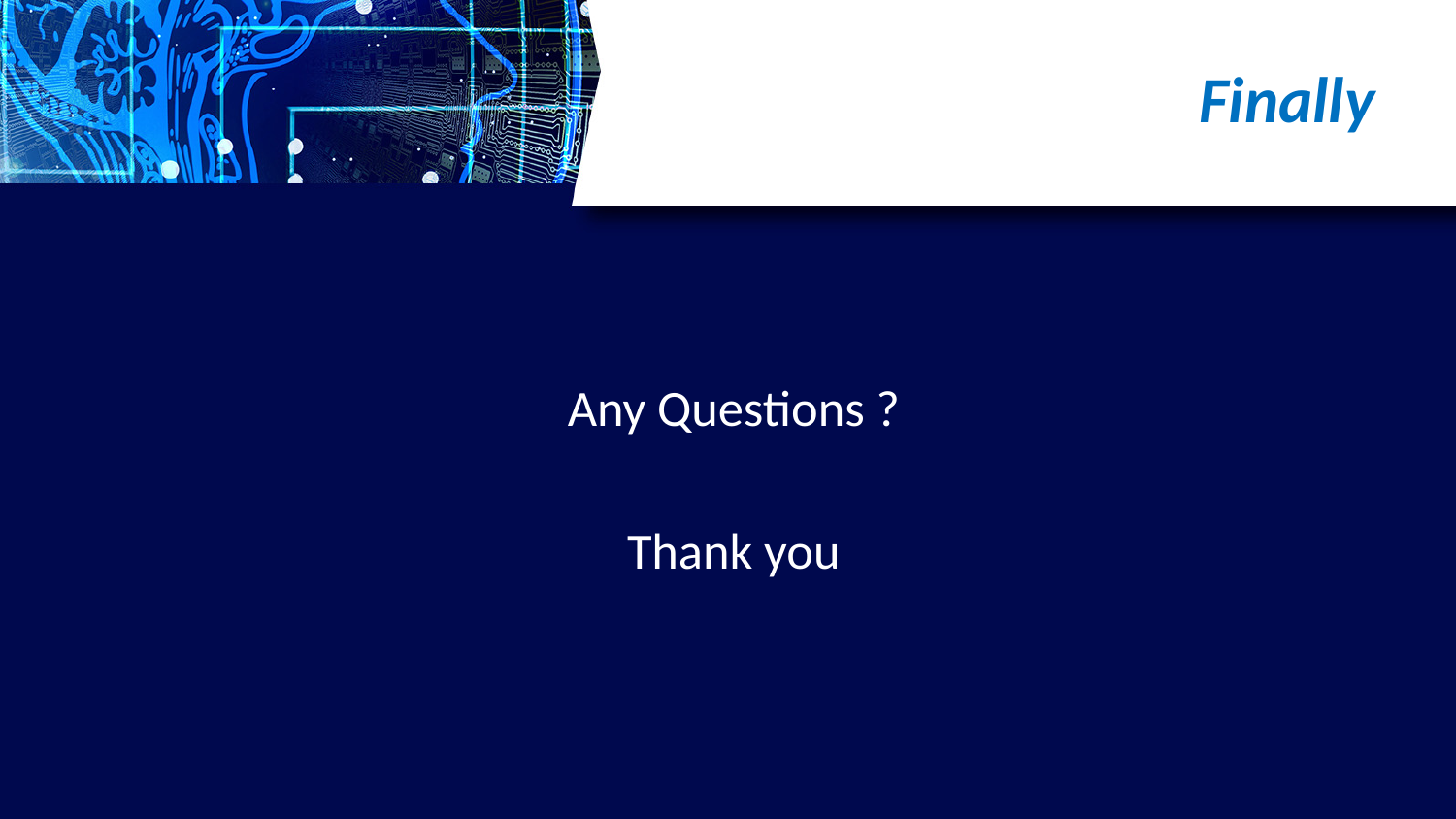

# Finally
Any Questions ?

 Thank you